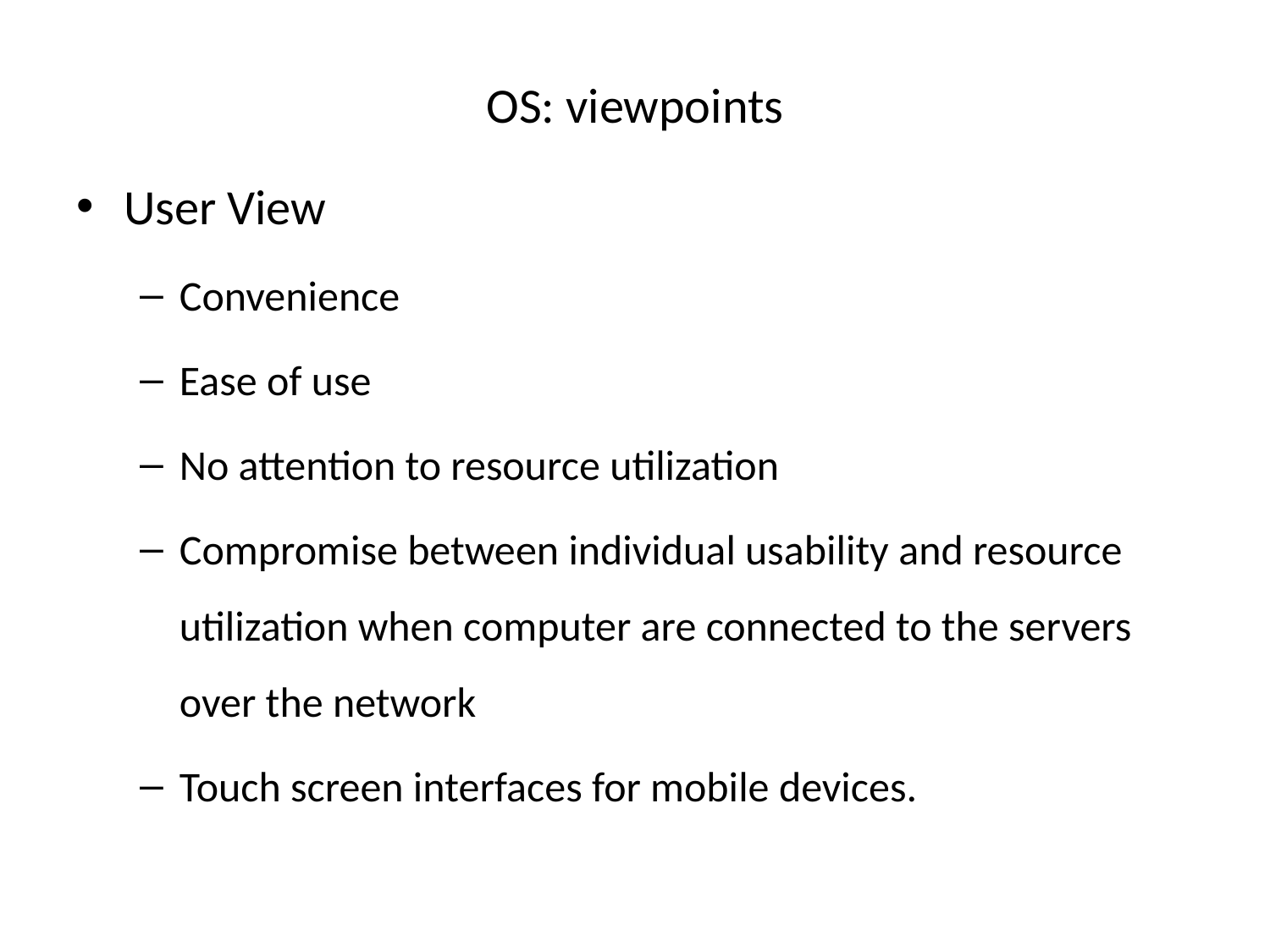

# OS: viewpoints
User View
Convenience
Ease of use
No attention to resource utilization
Compromise between individual usability and resource utilization when computer are connected to the servers over the network
Touch screen interfaces for mobile devices.